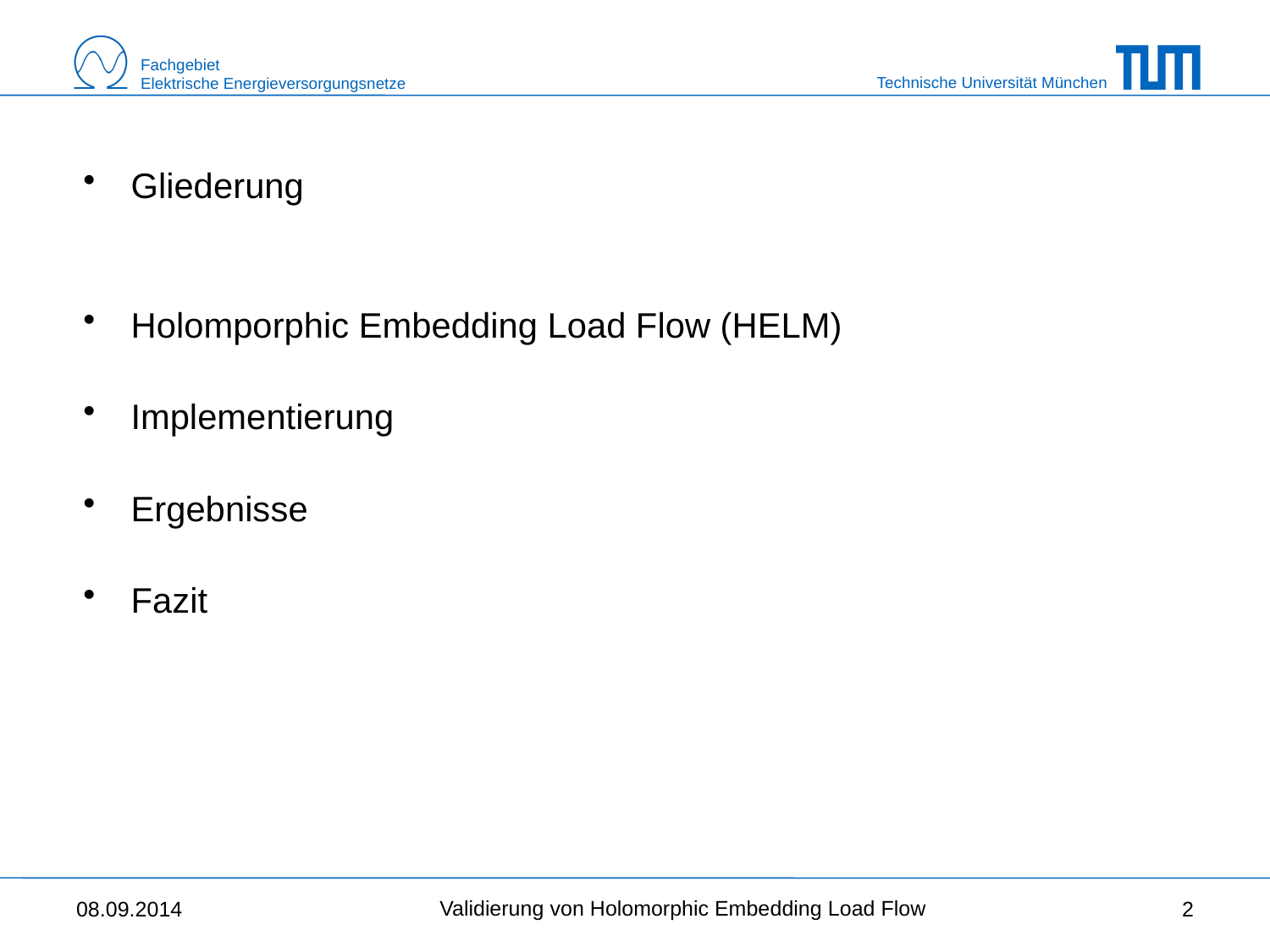

Gliederung
Holomporphic Embedding Load Flow (HELM)
Implementierung
Ergebnisse
Fazit
Validierung von Holomorphic Embedding Load Flow
08.09.2014
2